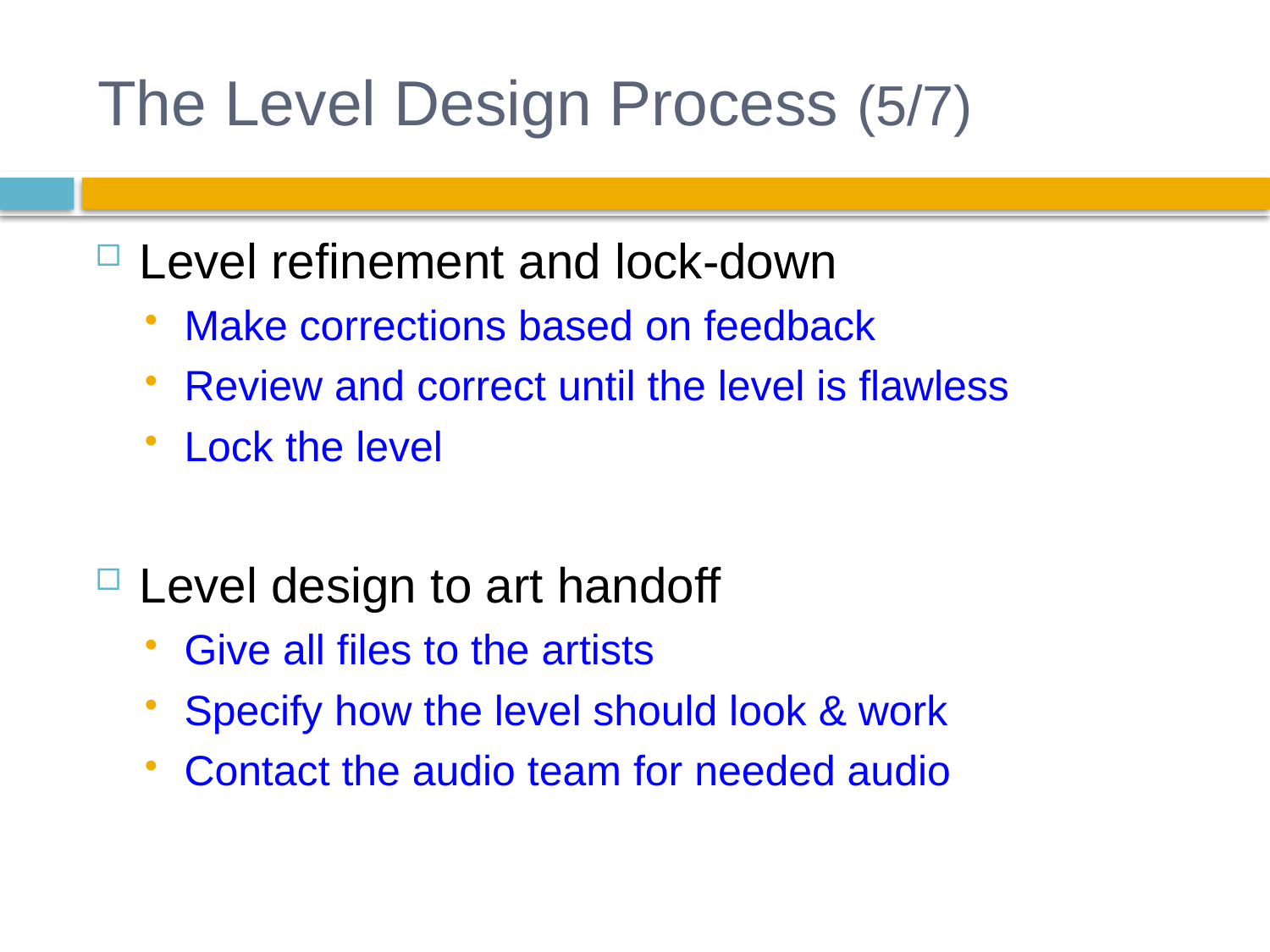

# The Level Design Process (5/7)
Level refinement and lock-down
Make corrections based on feedback
Review and correct until the level is flawless
Lock the level

Level design to art handoff
Give all files to the artists
Specify how the level should look & work
Contact the audio team for needed audio